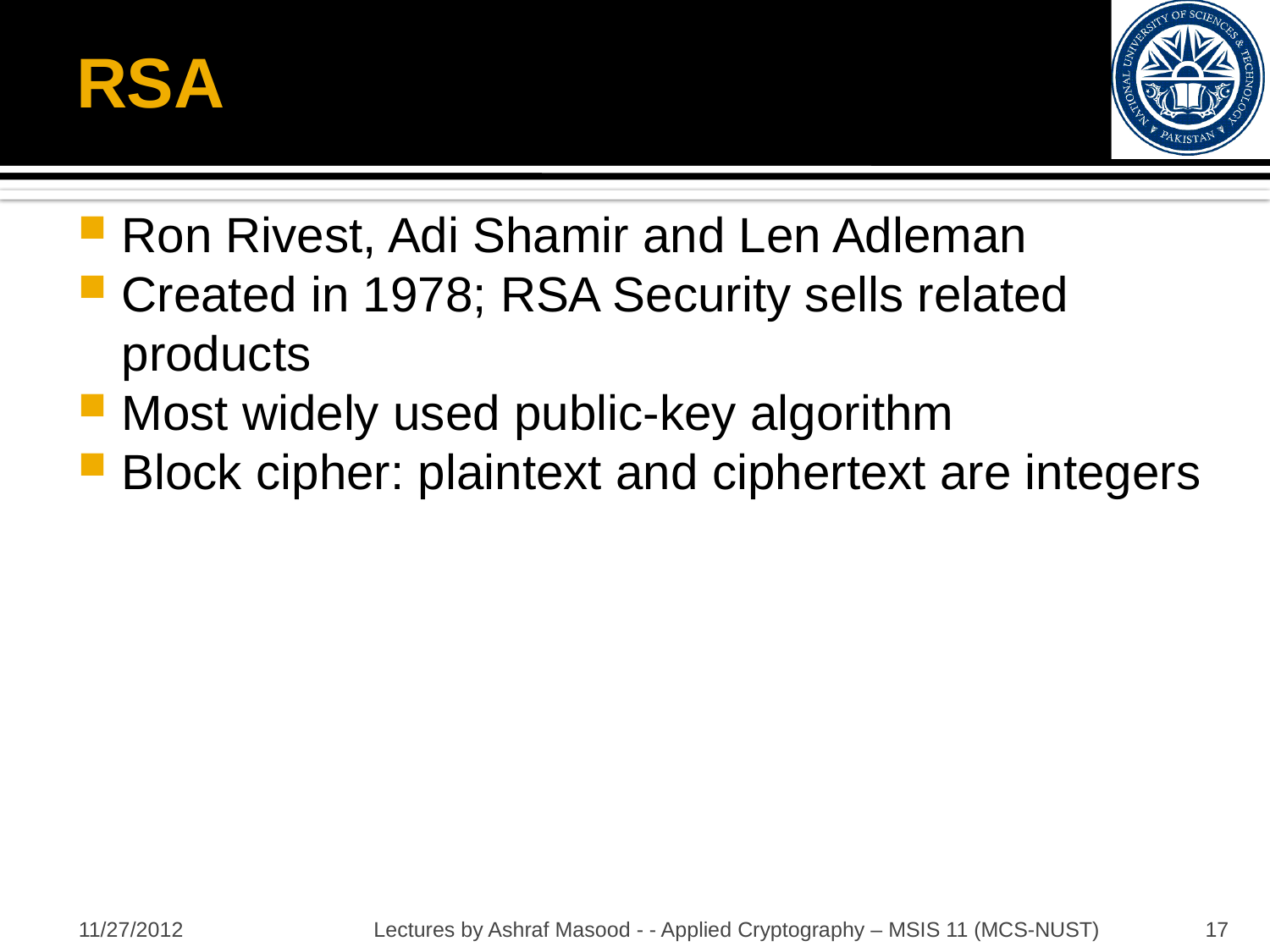

# RSA
Ron Rivest, Adi Shamir and Len Adleman
Created in 1978; RSA Security sells related products
Most widely used public-key algorithm
Block cipher: plaintext and ciphertext are integers
11/27/2012
Lectures by Ashraf Masood - - Applied Cryptography – MSIS 11 (MCS-NUST)
17